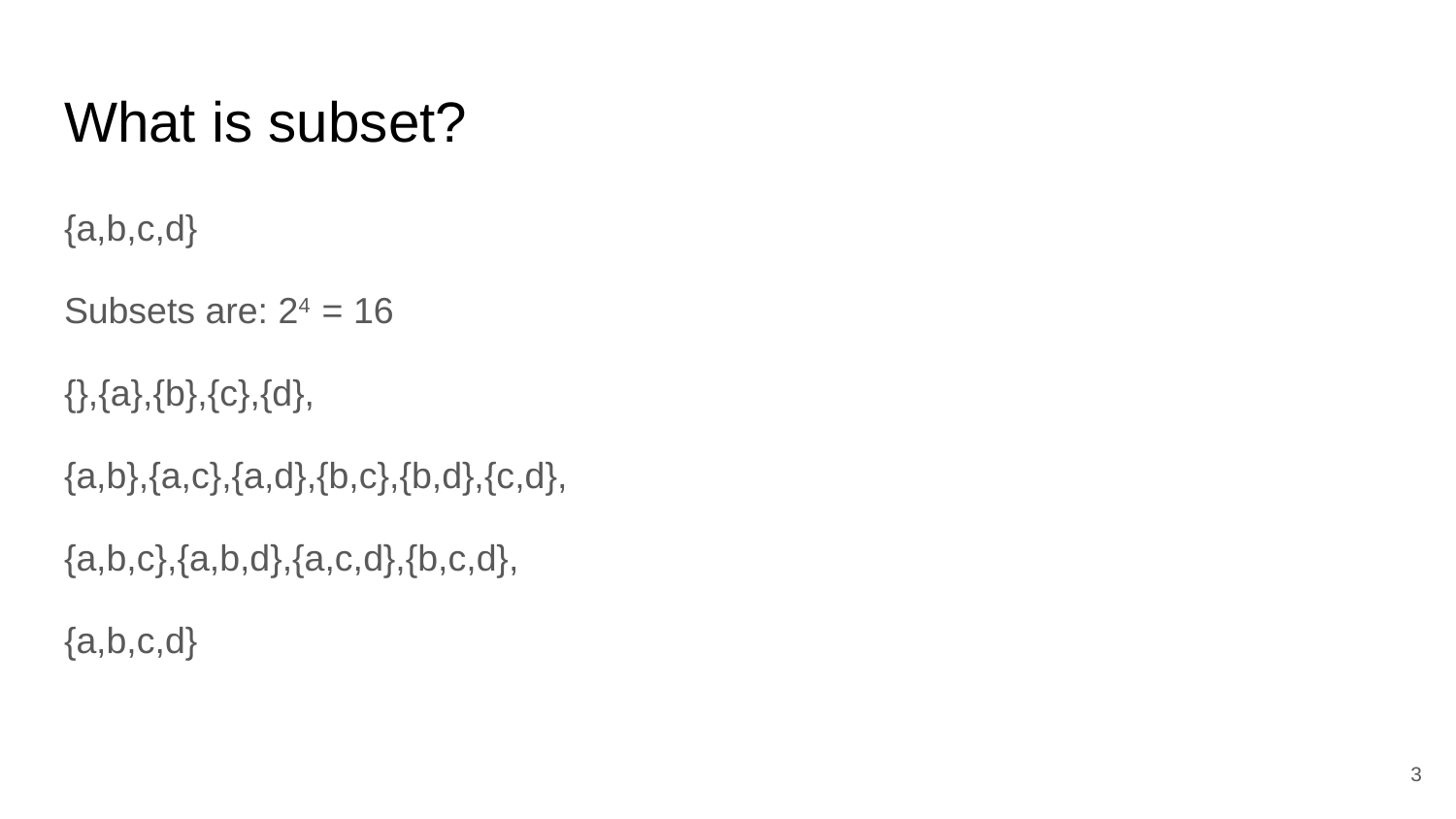

# What is subset?
{a,b,c,d}
Subsets are: 24  = 16
{},{a},{b},{c},{d},
{a,b},{a,c},{a,d},{b,c},{b,d},{c,d},
{a,b,c},{a,b,d},{a,c,d},{b,c,d},
{a,b,c,d}
3